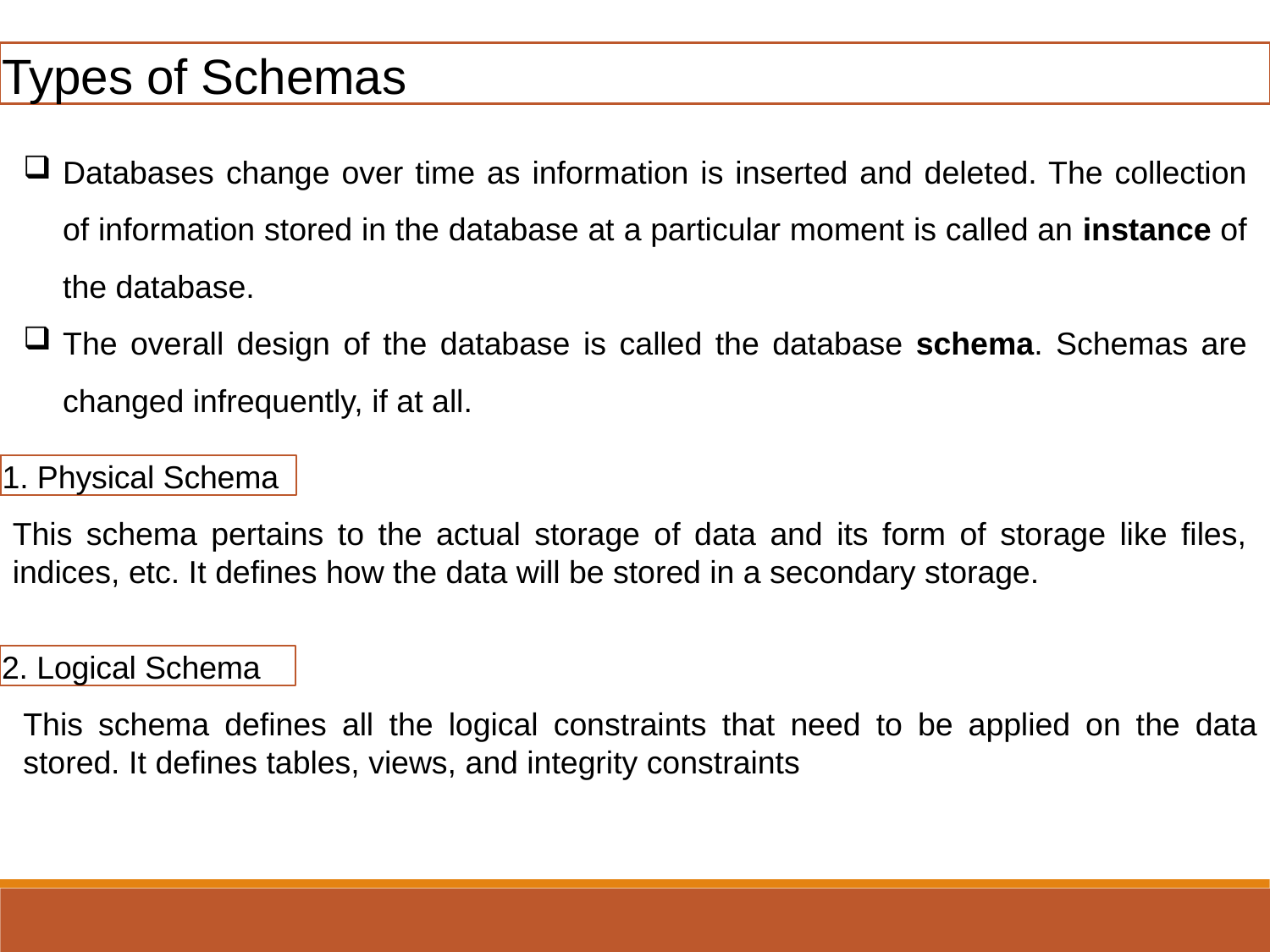

Types of Schemas
Databases change over time as information is inserted and deleted. The collection of information stored in the database at a particular moment is called an instance of the database.
The overall design of the database is called the database schema. Schemas are changed infrequently, if at all.
1. Physical Schema
This schema pertains to the actual storage of data and its form of storage like files, indices, etc. It defines how the data will be stored in a secondary storage.
2. Logical Schema
This schema defines all the logical constraints that need to be applied on the data stored. It defines tables, views, and integrity constraints